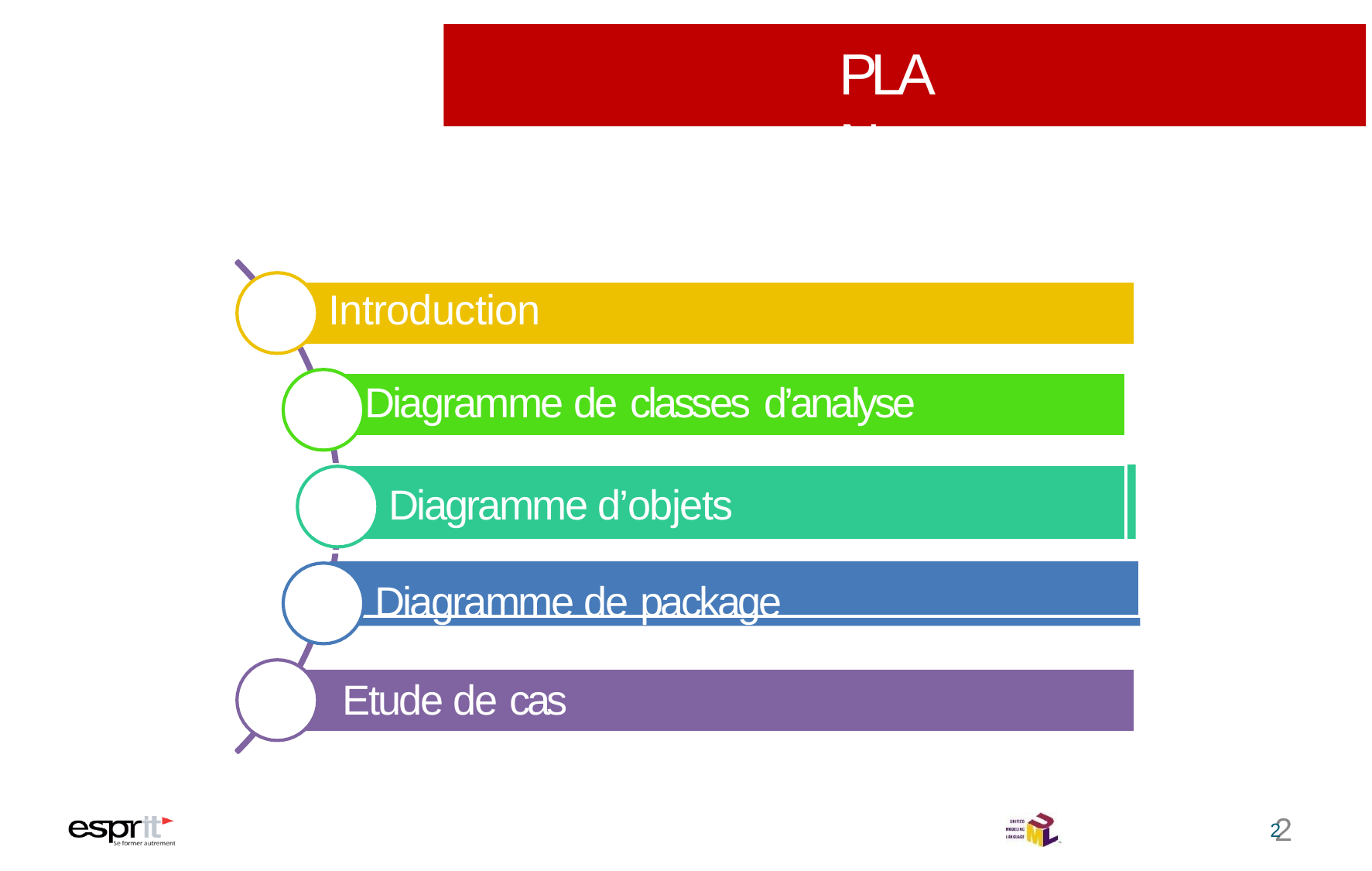

# PLAN

Introduction

Diagramme de classes  d’analyse
Diagramme d’objets  Diagramme de package

Etude de cas

2
2